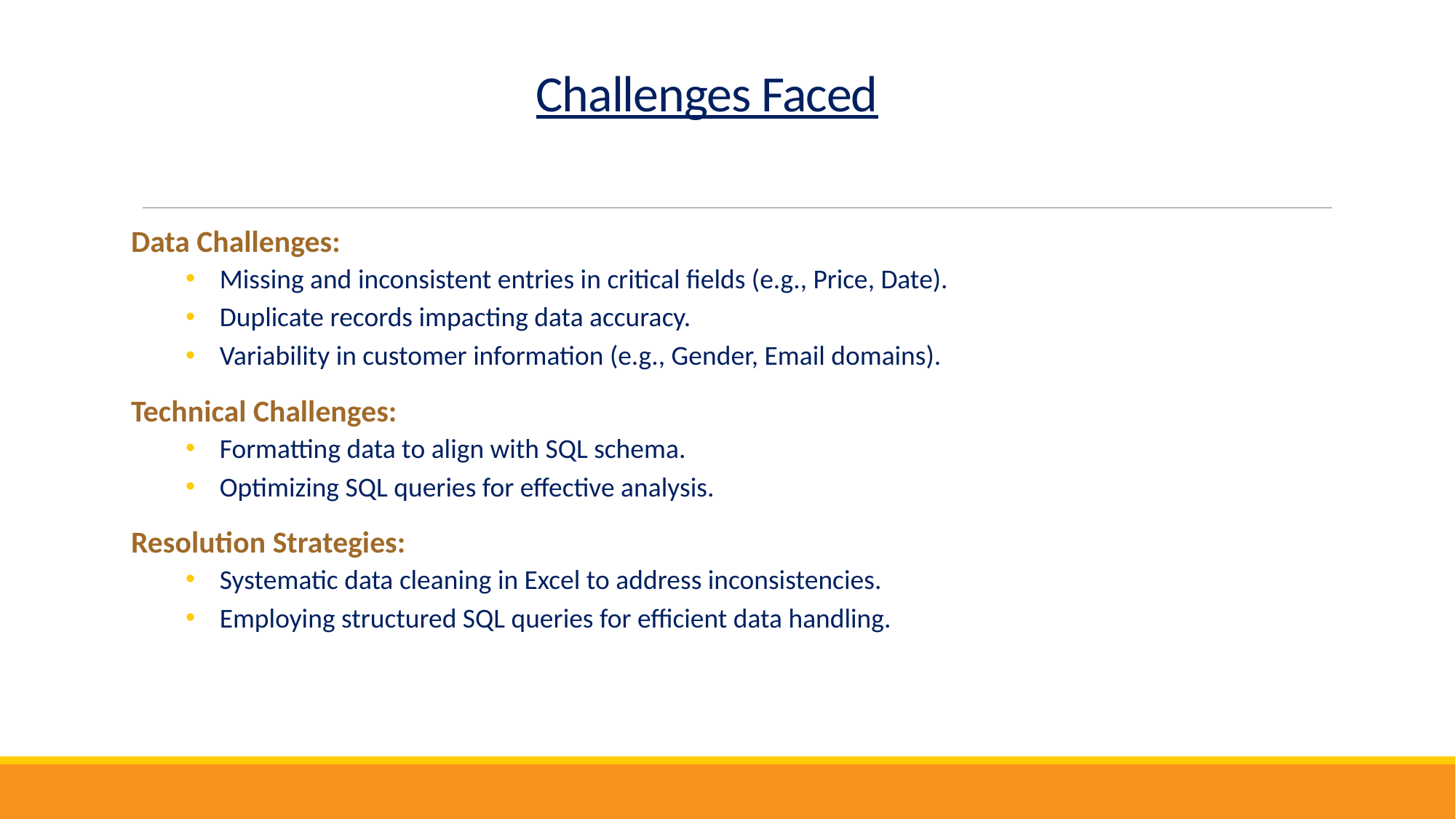

# Challenges Faced
Data Challenges:
Missing and inconsistent entries in critical fields (e.g., Price, Date).
Duplicate records impacting data accuracy.
Variability in customer information (e.g., Gender, Email domains).
Technical Challenges:
Formatting data to align with SQL schema.
Optimizing SQL queries for effective analysis.
Resolution Strategies:
Systematic data cleaning in Excel to address inconsistencies.
Employing structured SQL queries for efficient data handling.